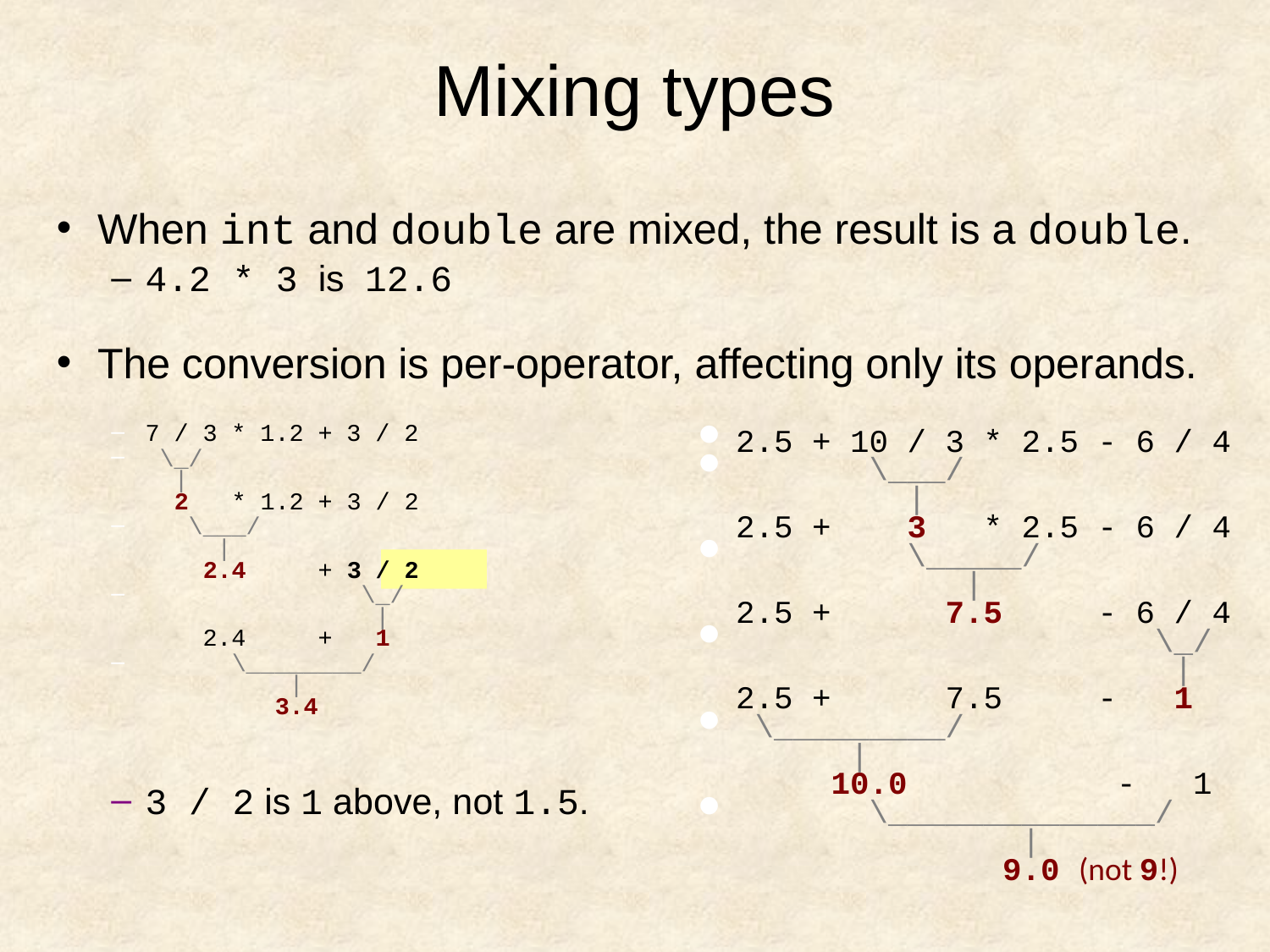

# Mixing types
When int and double are mixed, the result is a double.
4.2 * 3  is  12.6

The conversion is per-operator, affecting only its operands.

7 / 3 * 1.2 + 3 / 2
 \_/
  |
  2   * 1.2 + 3 / 2
   \___/
     |
    2.4     + 3 / 2
               \_/
                |
    2.4     +   1
      \________/
          |
         3.4

3 / 2 is 1 above, not 1.5.
2.5 + 10 / 3 * 2.5 - 6 / 4
       \___/
         |
2.5 +    3   * 2.5 - 6 / 4
         \_____/
            |
2.5 +      7.5     - 6 / 4
                      \_/
                       |
2.5 +      7.5     -   1
 \_________/
      |
     10.0           -   1
       \______________/
               |
              9.0 (not 9!)